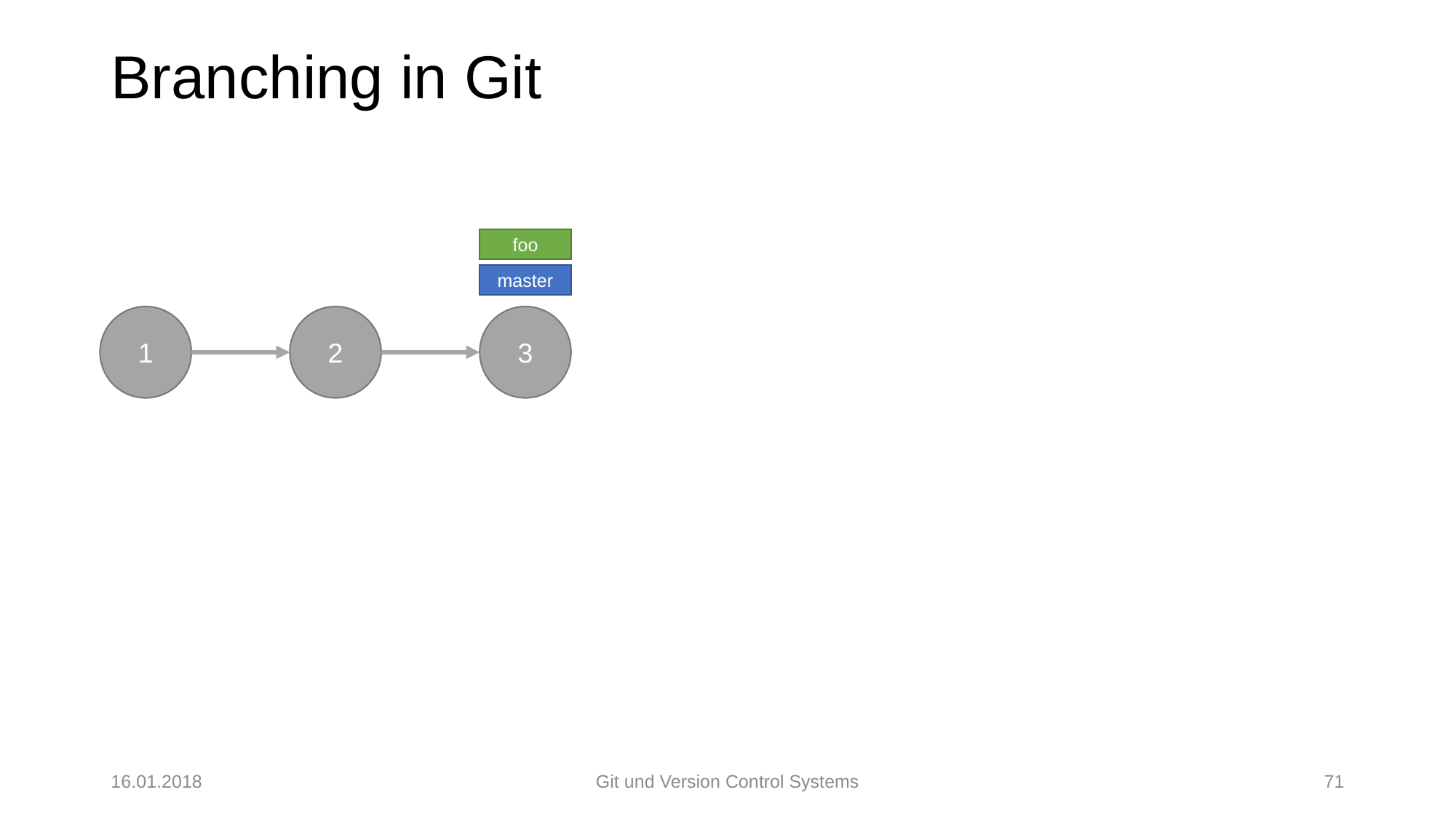

# Branching in Git
foo
master
2
1
3
16.01.2018
Git und Version Control Systems
71